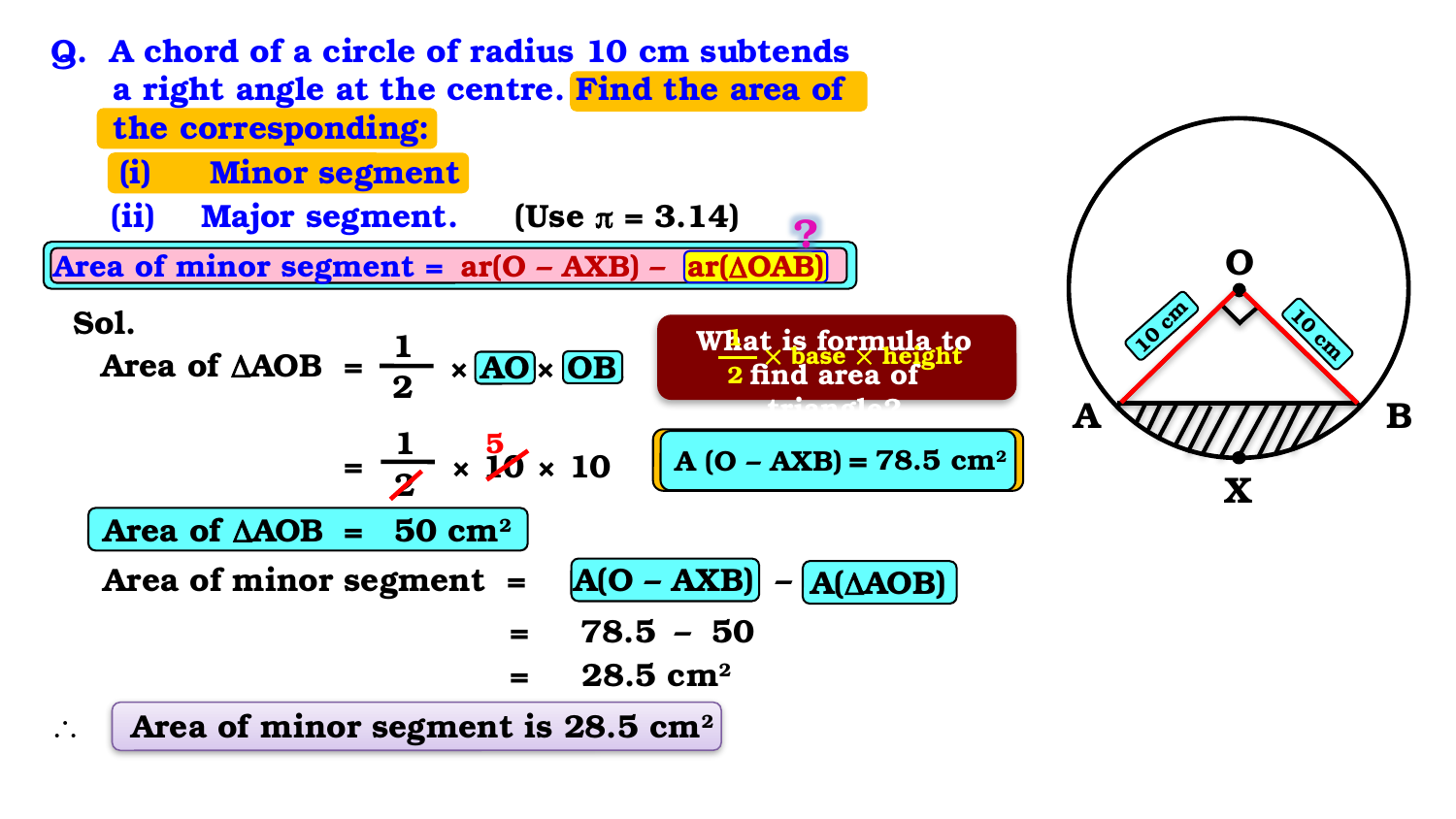

Q.  A chord of a circle of radius 10 cm subtends
	a right angle at the centre. Find the area of
	the corresponding:

O

10 cm
10 cm
A
B

X
(i)	Minor segment

(ii) 	Major segment.
(Use π = 3.14)
?
Area of minor segment =
ar(O – AXB) –
ar(ΔOAB)

Sol.

1
× base × height
2
What is formula to find area of triangle?

1
Area of ΔAOB  =
×
AO
×
OB

2
5
1

=
78.5 cm2
A (O – AXB)
=
×
10
×
10

2

Area of ΔAOB
=
50 cm2
A(ΔAOB)

Area of minor segment  =
A(O – AXB)  –

–
 50
=
78.5
=
28.5 cm2

∴
  Area of minor segment is 28.5 cm2